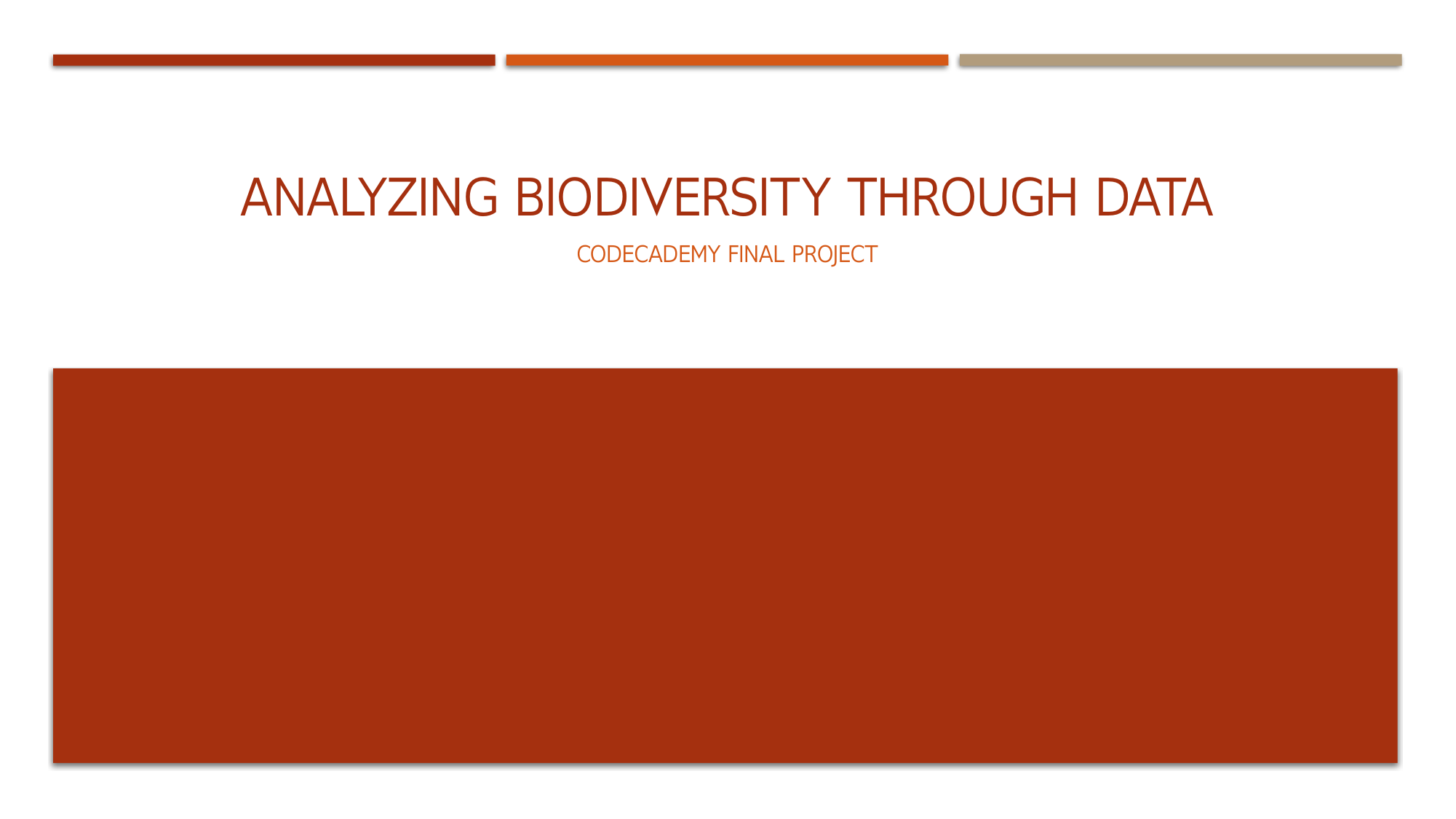

# Analyzing biodiversity through data
Codecademy final project